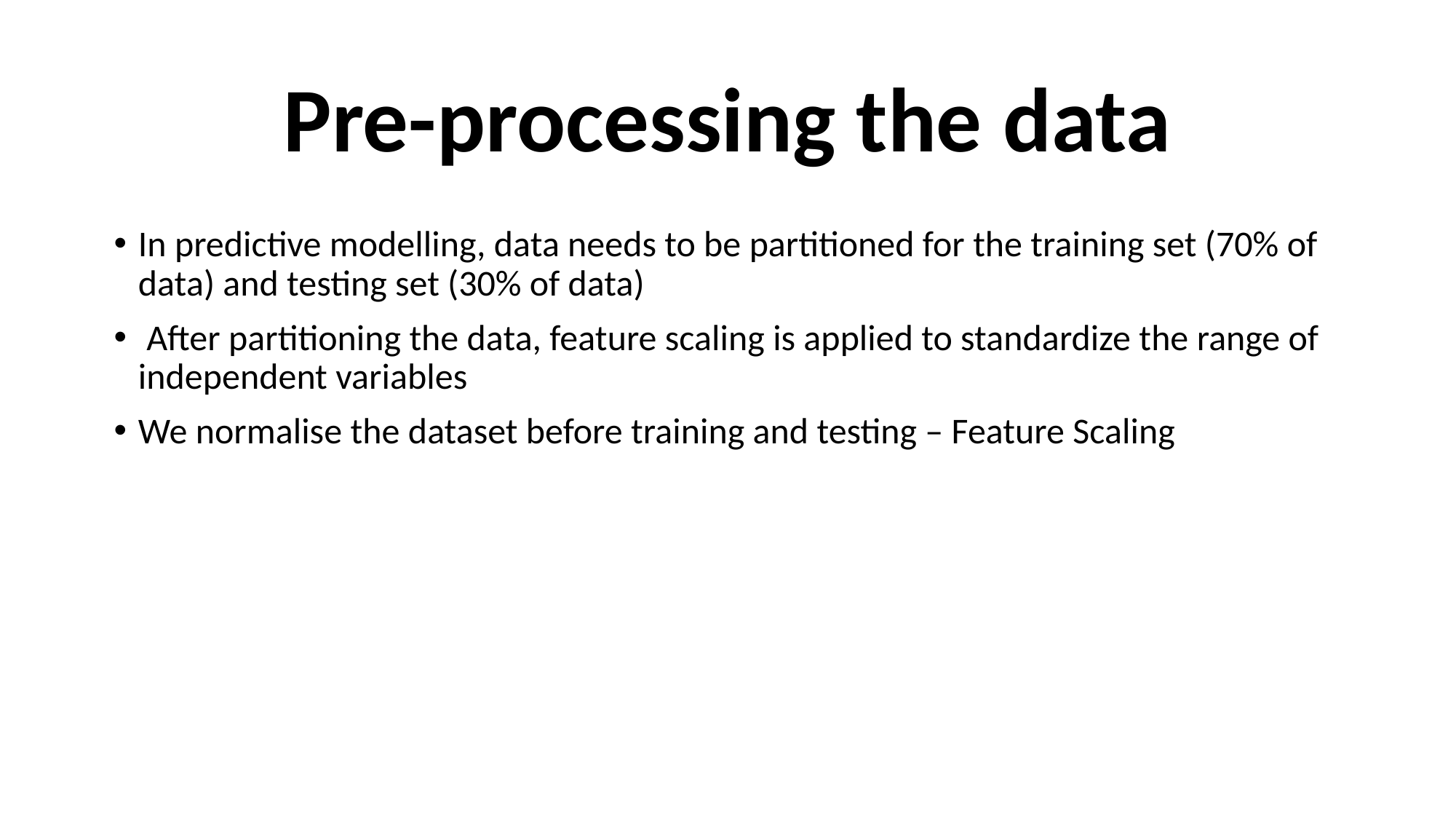

# Pre-processing the data
In predictive modelling, data needs to be partitioned for the training set (70% of data) and testing set (30% of data)
 After partitioning the data, feature scaling is applied to standardize the range of independent variables
We normalise the dataset before training and testing – Feature Scaling